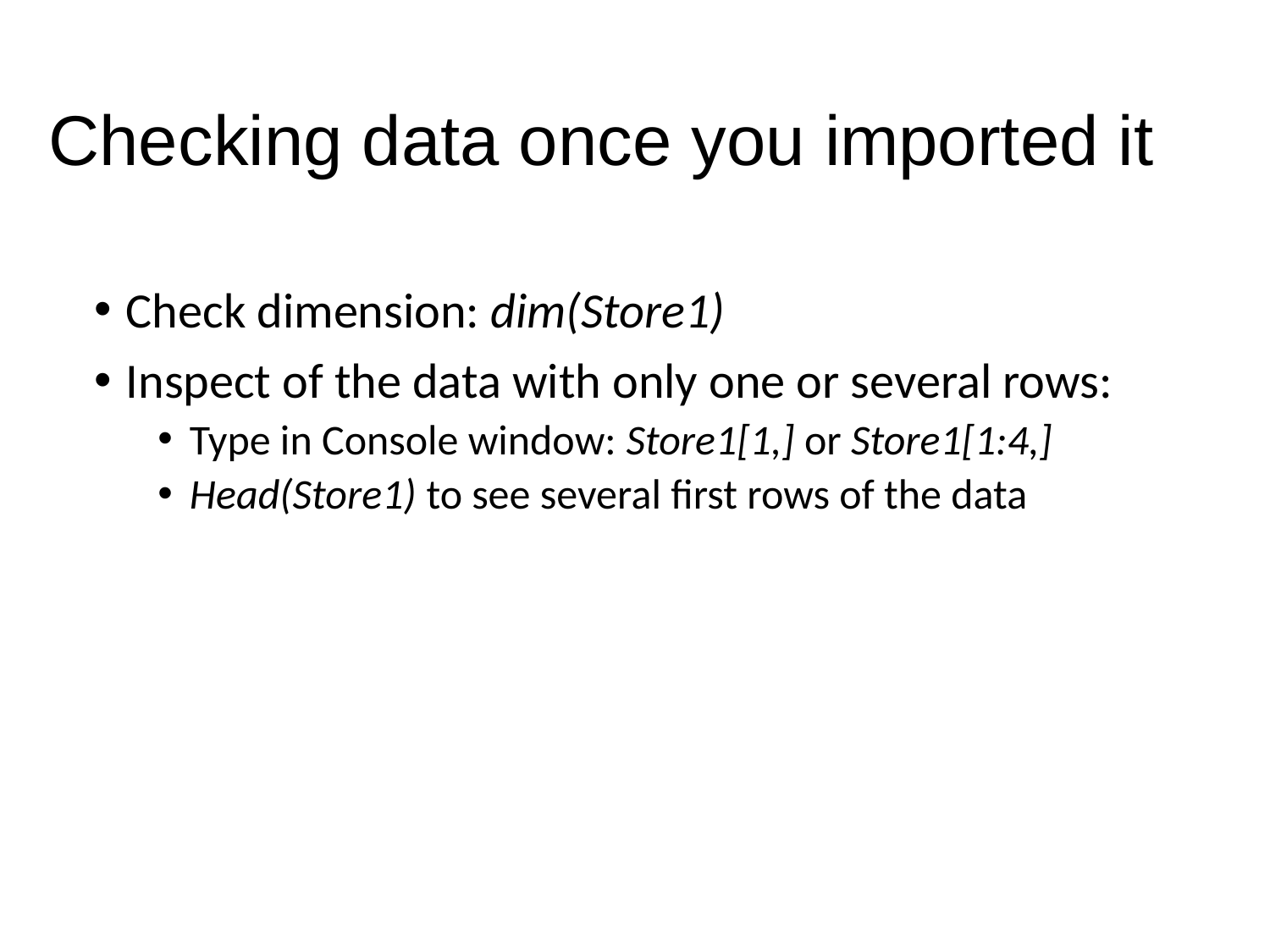

# Checking data once you imported it
Check dimension: dim(Store1)
Inspect of the data with only one or several rows:
Type in Console window: Store1[1,] or Store1[1:4,]
Head(Store1) to see several first rows of the data